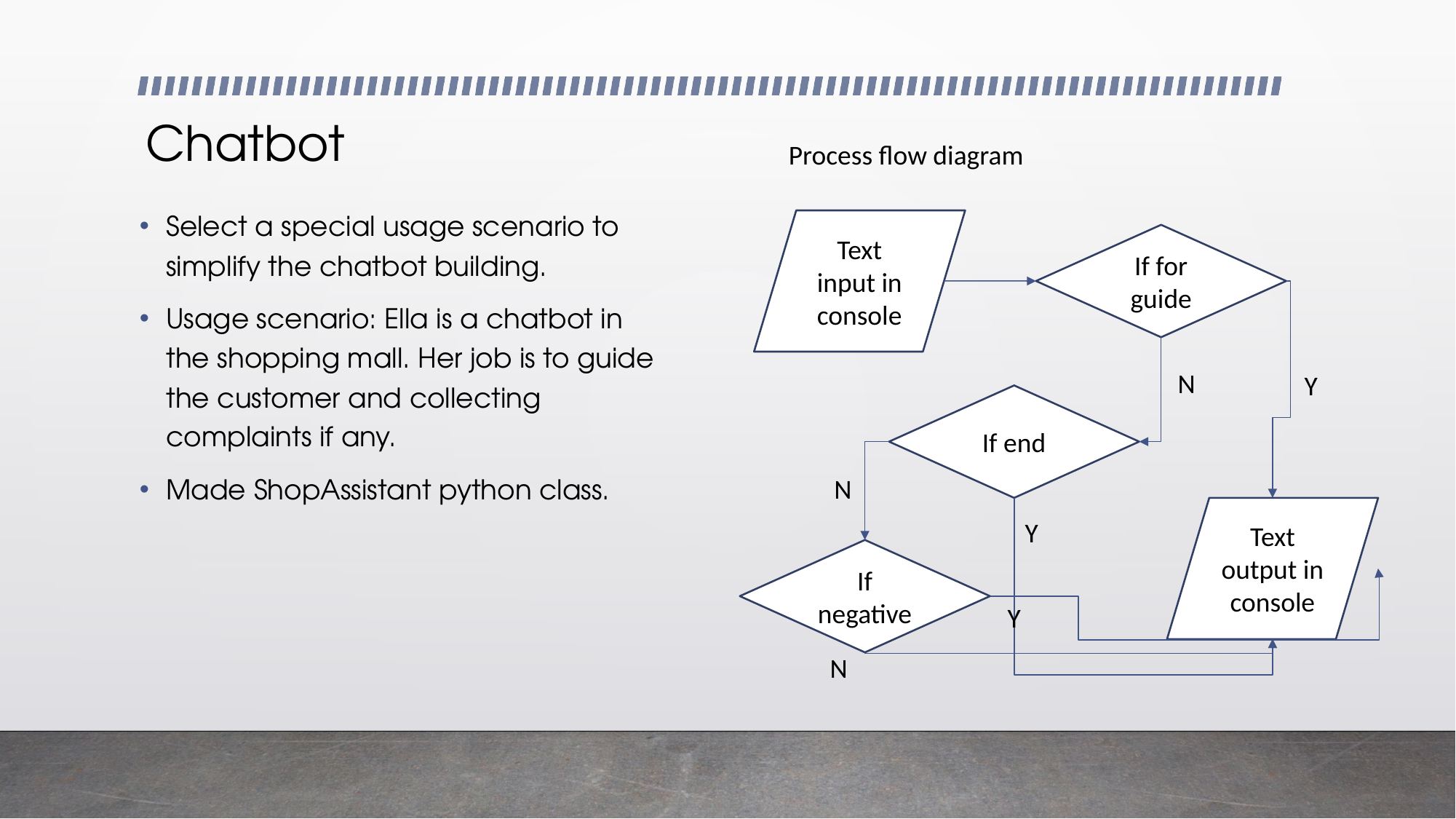

# Chatbot
Process flow diagram
Select a special usage scenario to simplify the chatbot building.
Usage scenario: Ella is a chatbot in the shopping mall. Her job is to guide the customer and collecting complaints if any.
Made ShopAssistant python class.

Text input in console
If for guide
N
Y
If end
N
Text output in console
Y
If negative
Y
N